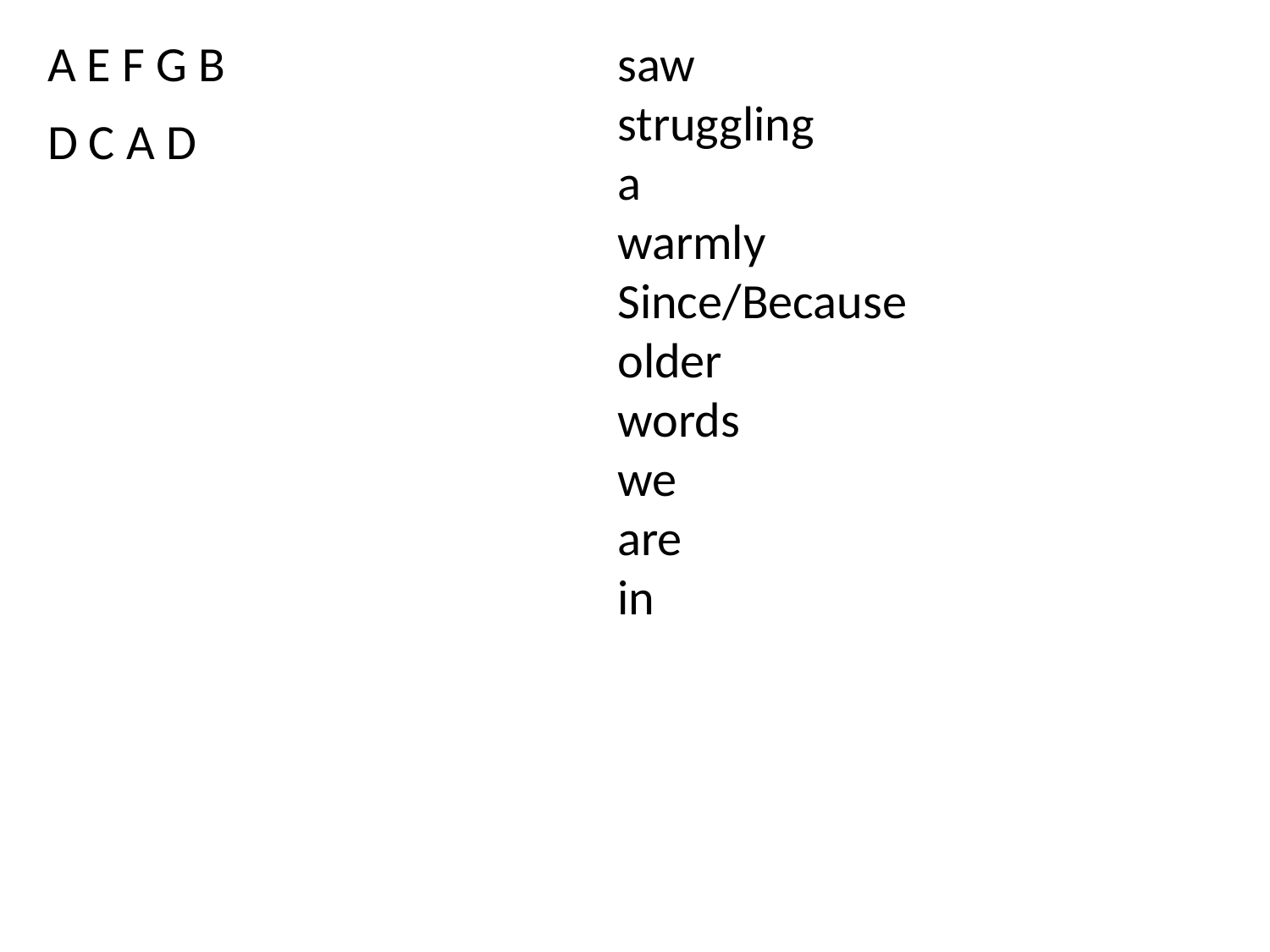

A E F G B
saw
struggling
a
warmly
Since/Because
older
words
we
are
in
D C A D